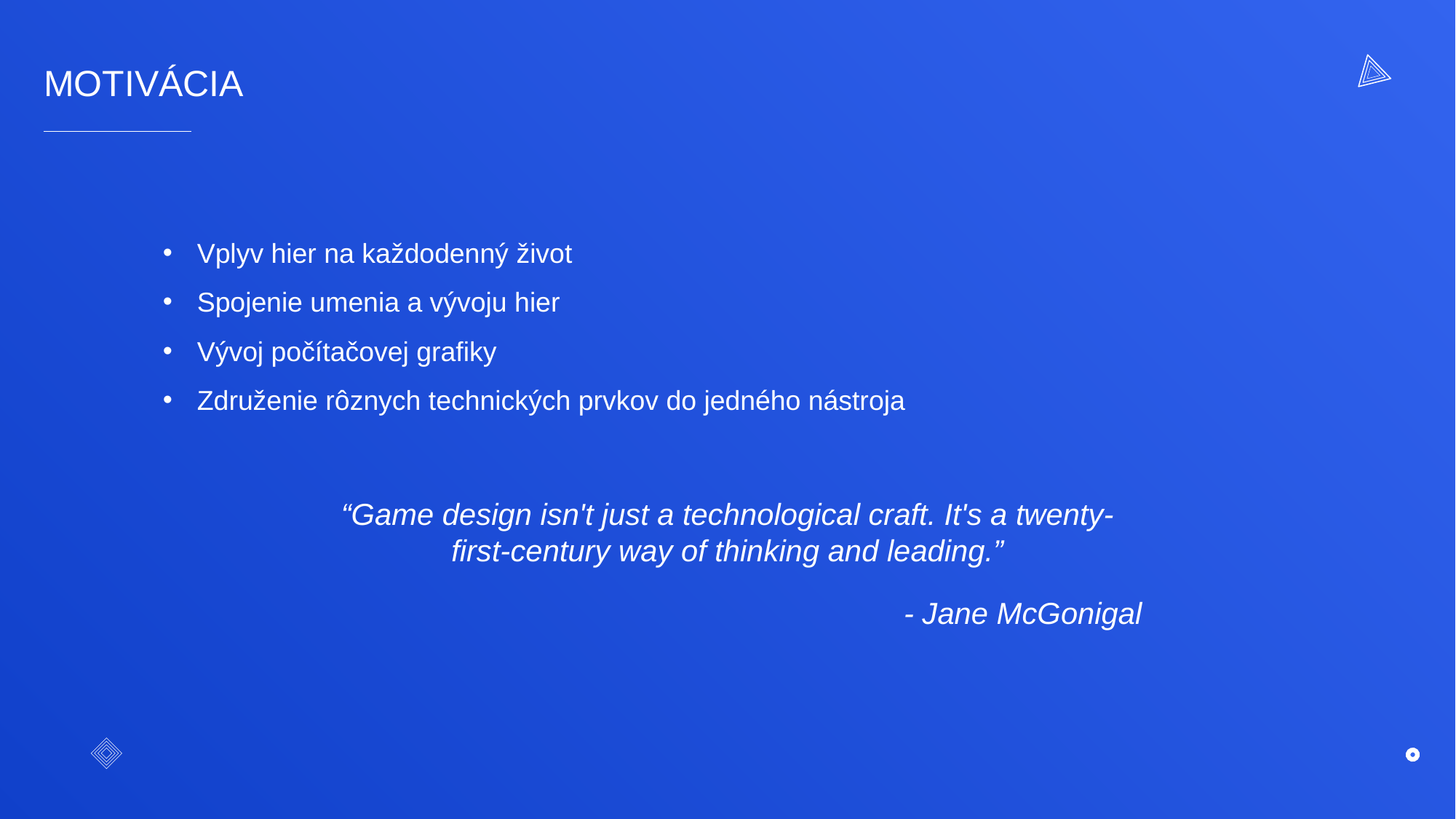

MOTIVÁCIA

Vplyv hier na každodenný život
Spojenie umenia a vývoju hier
Vývoj počítačovej grafiky
Združenie rôznych technických prvkov do jedného nástroja
“Game design isn't just a technological craft. It's a twenty-first-century way of thinking and leading.”
- Jane McGonigal